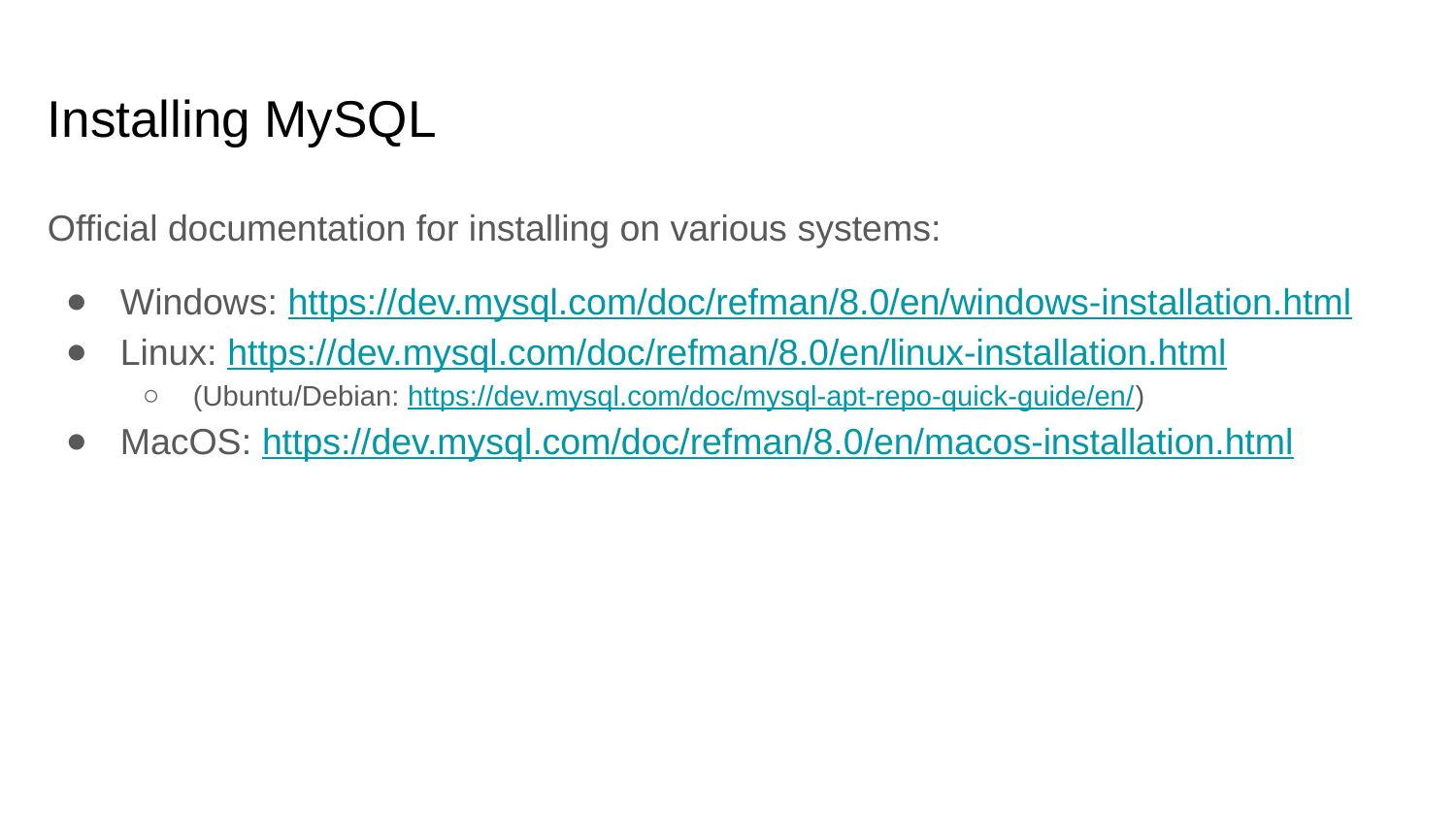

# Installing MySQL
Official documentation for installing on various systems:
Windows: https://dev.mysql.com/doc/refman/8.0/en/windows-installation.html
Linux: https://dev.mysql.com/doc/refman/8.0/en/linux-installation.html
(Ubuntu/Debian: https://dev.mysql.com/doc/mysql-apt-repo-quick-guide/en/)
MacOS: https://dev.mysql.com/doc/refman/8.0/en/macos-installation.html